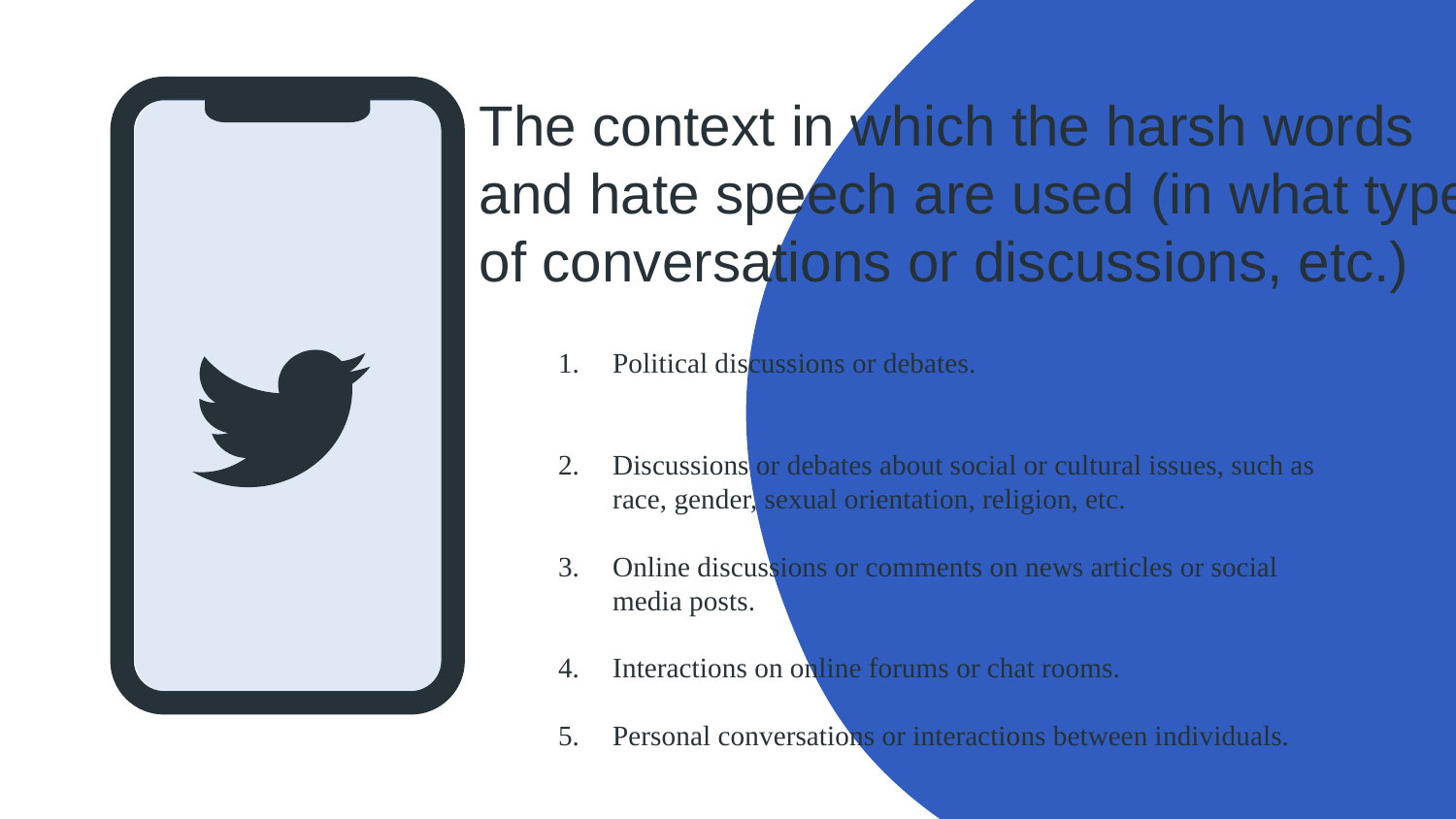

# The context in which the harsh words and hate speech are used (in what type of conversations or discussions, etc.)
Political discussions or debates.

Discussions or debates about social or cultural issues, such as race, gender, sexual orientation, religion, etc.

Online discussions or comments on news articles or social media posts.

Interactions on online forums or chat rooms.

Personal conversations or interactions between individuals.